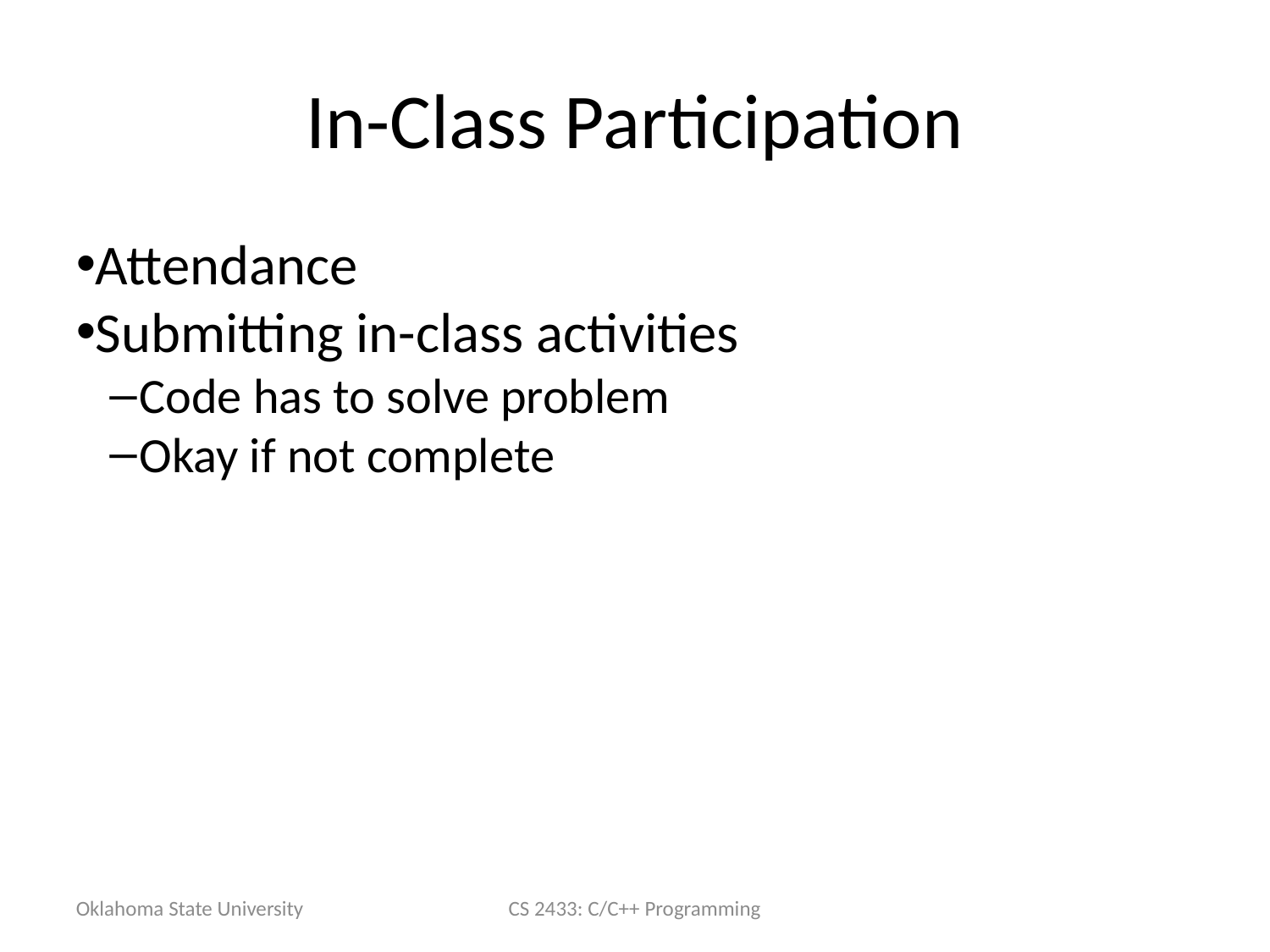

In-Class Participation
Attendance
Submitting in-class activities
Code has to solve problem
Okay if not complete
Oklahoma State University
CS 2433: C/C++ Programming